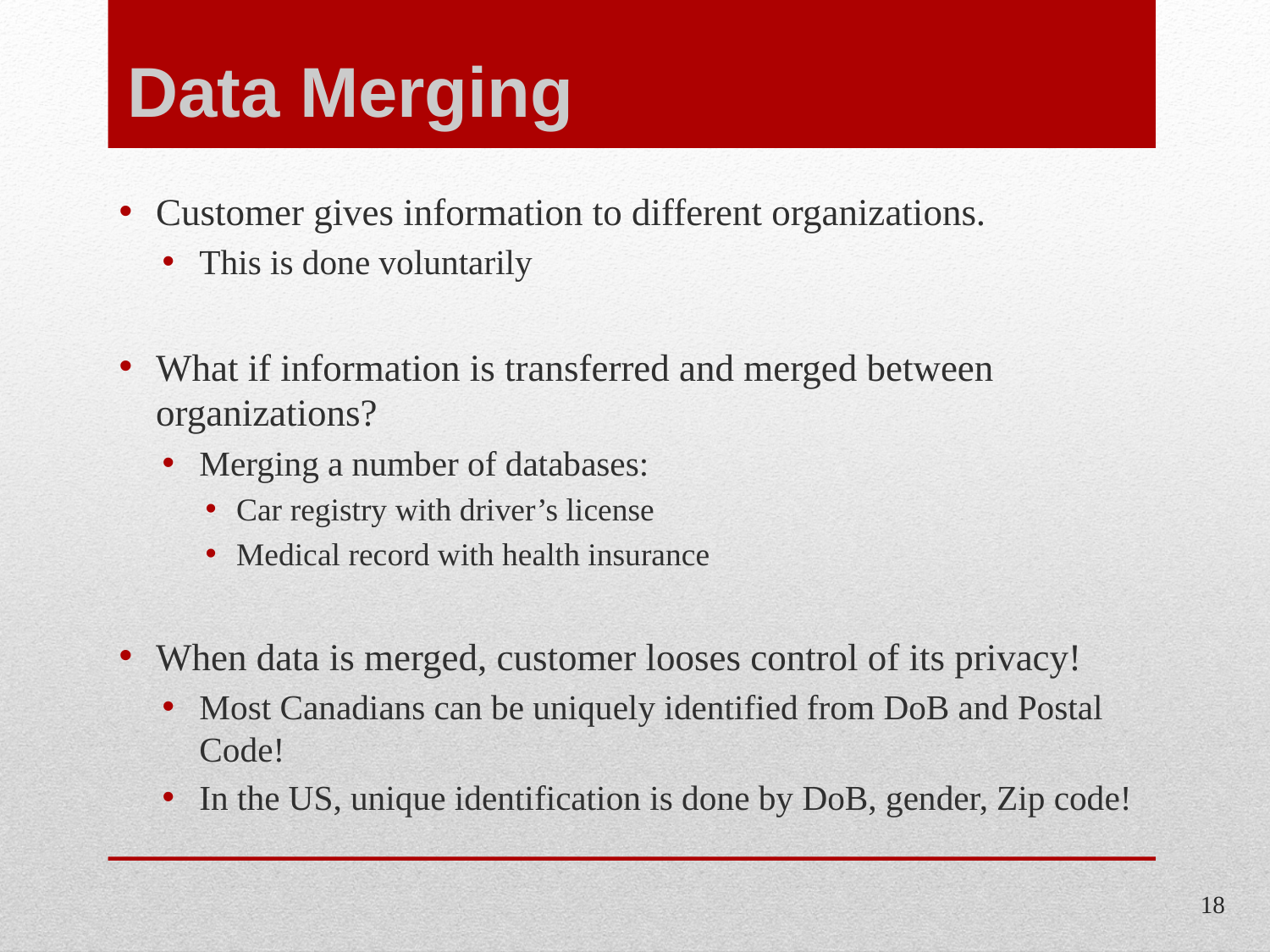

# Data Merging
Customer gives information to different organizations.
This is done voluntarily

What if information is transferred and merged between organizations?
Merging a number of databases:
Car registry with driver’s license
Medical record with health insurance

When data is merged, customer looses control of its privacy!
Most Canadians can be uniquely identified from DoB and Postal Code!
In the US, unique identification is done by DoB, gender, Zip code!
18